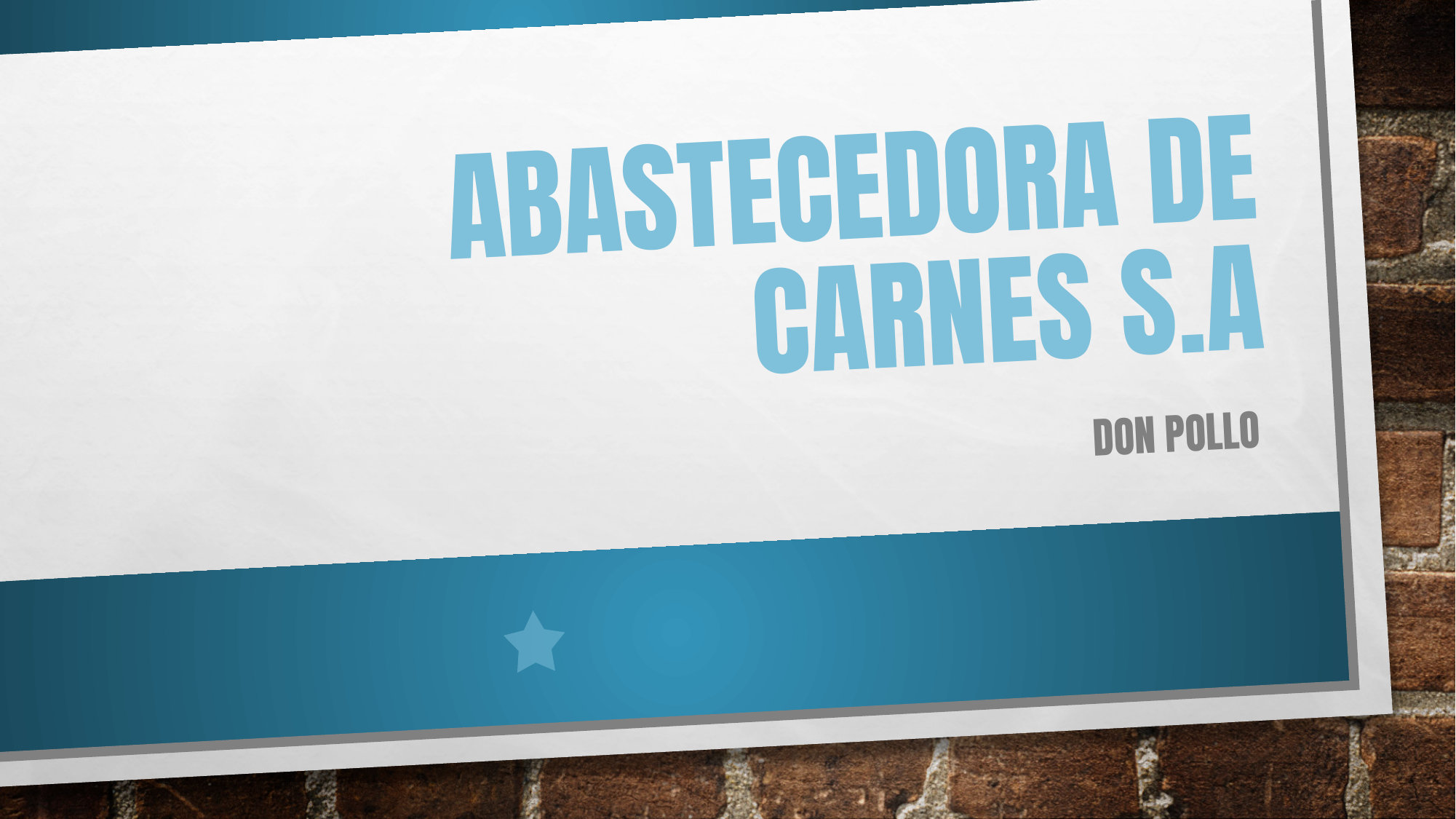

# Abastecedora de Carnes S.A
DON POLLO